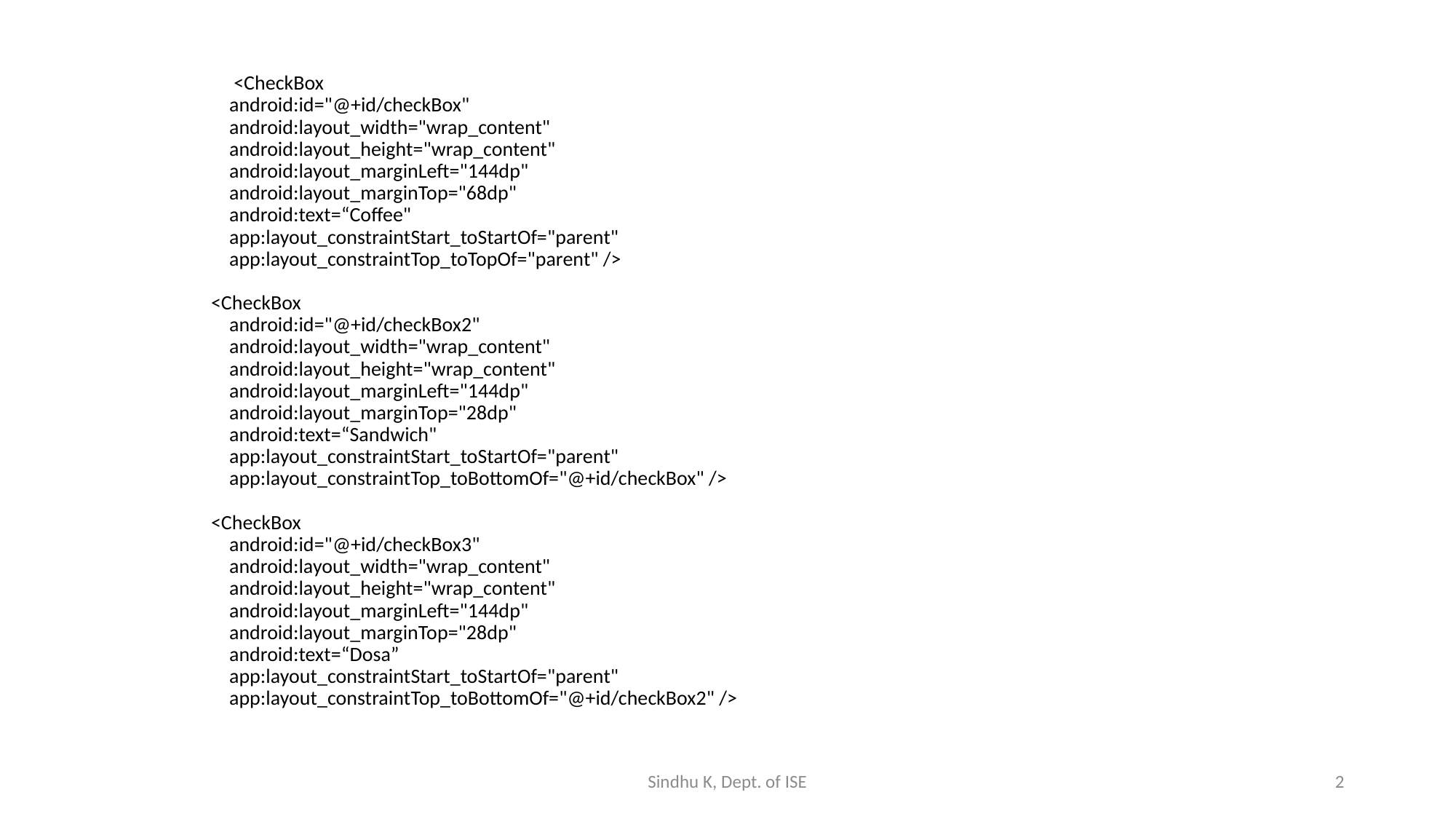

<CheckBox
        android:id="@+id/checkBox"
        android:layout_width="wrap_content"
        android:layout_height="wrap_content"
        android:layout_marginLeft="144dp"
        android:layout_marginTop="68dp"
        android:text=“Coffee"
        app:layout_constraintStart_toStartOf="parent"
        app:layout_constraintTop_toTopOf="parent" />

    <CheckBox
        android:id="@+id/checkBox2"
        android:layout_width="wrap_content"
        android:layout_height="wrap_content"
        android:layout_marginLeft="144dp"
        android:layout_marginTop="28dp"
        android:text=“Sandwich"
        app:layout_constraintStart_toStartOf="parent"
        app:layout_constraintTop_toBottomOf="@+id/checkBox" />

    <CheckBox
        android:id="@+id/checkBox3"
        android:layout_width="wrap_content"
        android:layout_height="wrap_content"
        android:layout_marginLeft="144dp"
        android:layout_marginTop="28dp"
        android:text=“Dosa”
        app:layout_constraintStart_toStartOf="parent"
        app:layout_constraintTop_toBottomOf="@+id/checkBox2" />
Sindhu K, Dept. of ISE
2